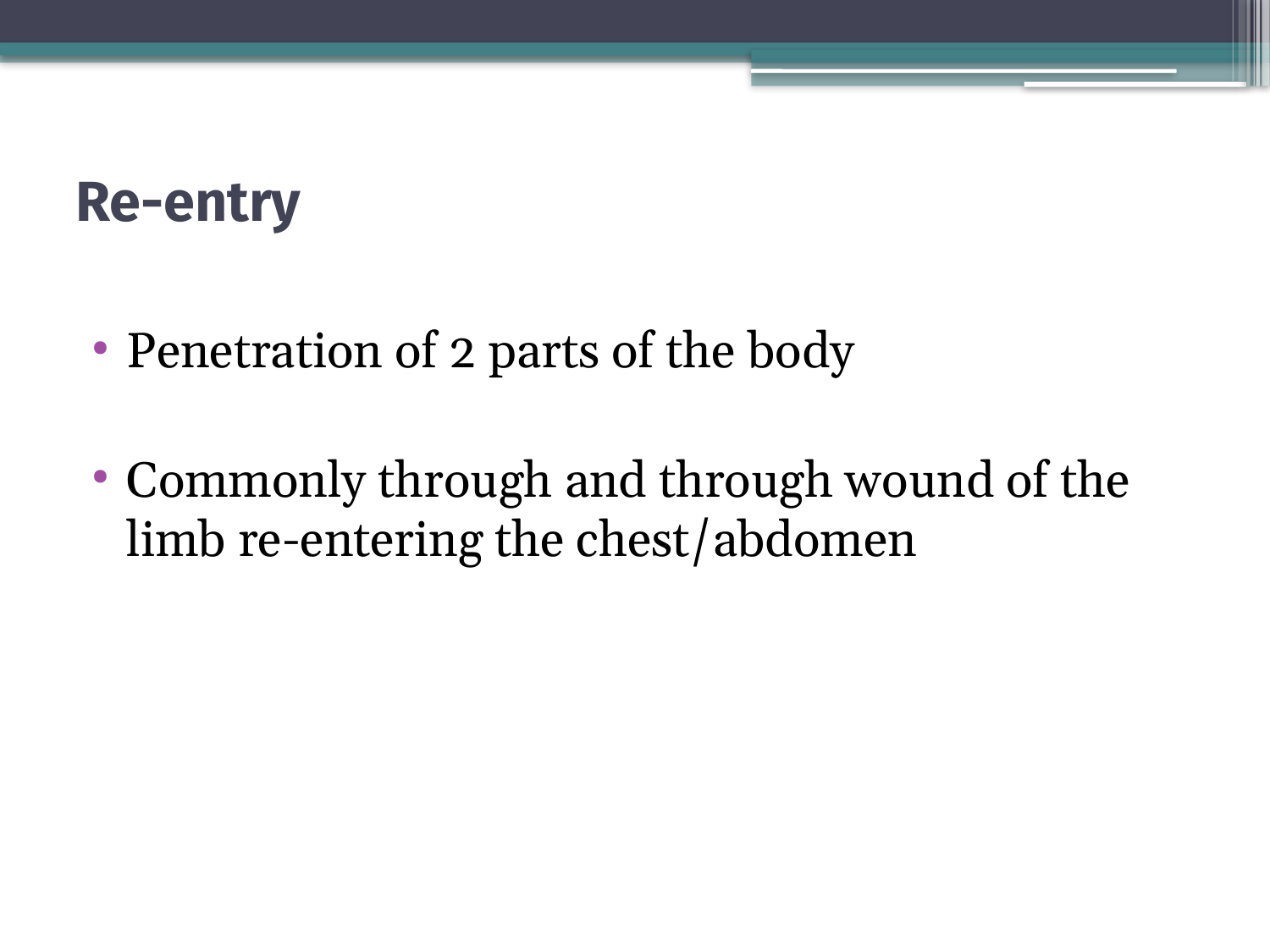

# Re-entry
Penetration of 2 parts of the body

Commonly through and through wound of the limb re-entering the chest/abdomen